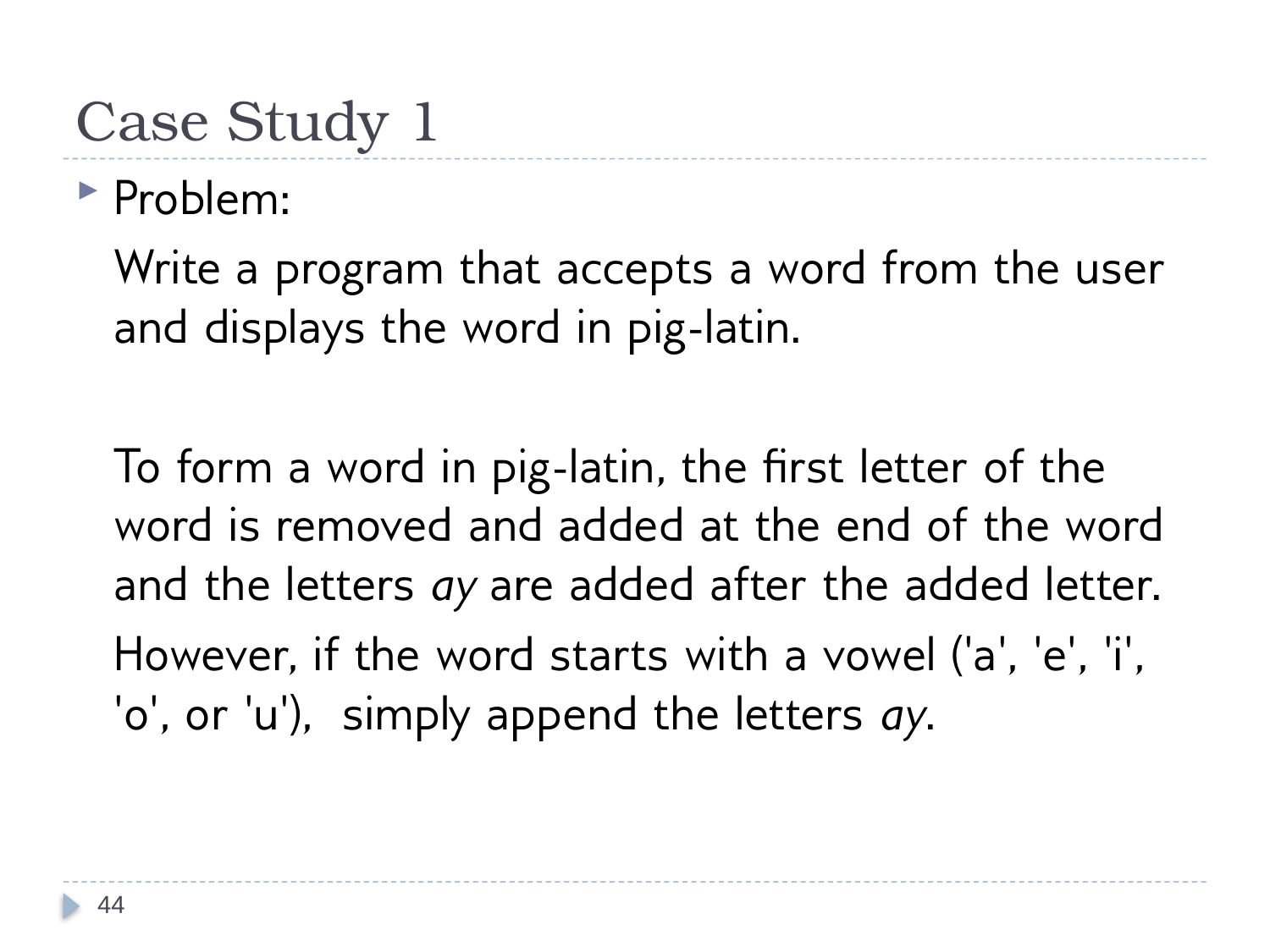

# Case Study 1
Problem:
	Write a program that accepts a word from the user and displays the word in pig-latin.

	To form a word in pig-latin, the first letter of the word is removed and added at the end of the word and the letters ay are added after the added letter.
	However, if the word starts with a vowel ('a', 'e', 'i', 'o', or 'u'),  simply append the letters ay.

44